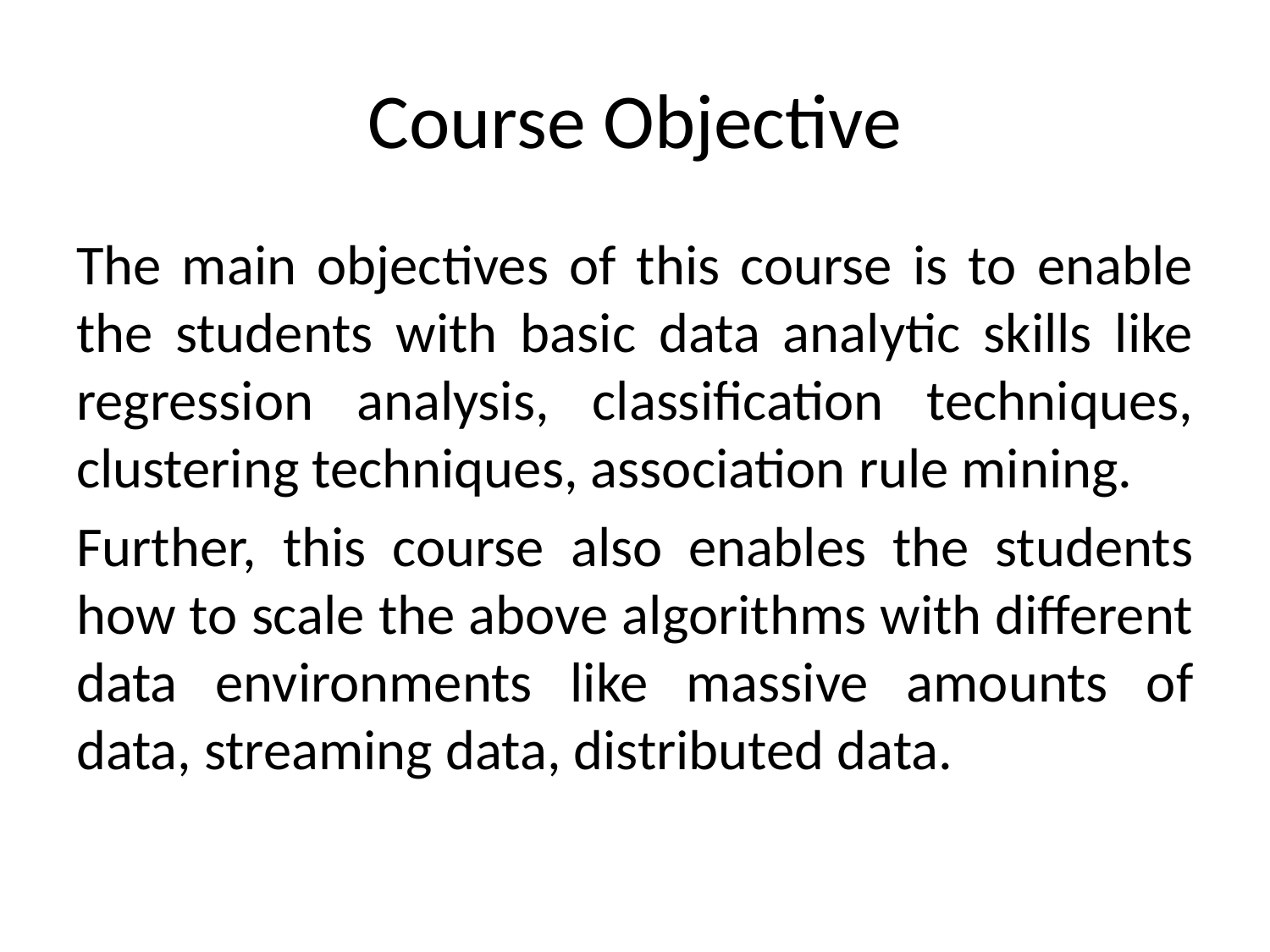

# Course Objective
The main objectives of this course is to enable the students with basic data analytic skills like regression analysis, classification techniques, clustering techniques, association rule mining.
Further, this course also enables the students how to scale the above algorithms with different data environments like massive amounts of data, streaming data, distributed data.